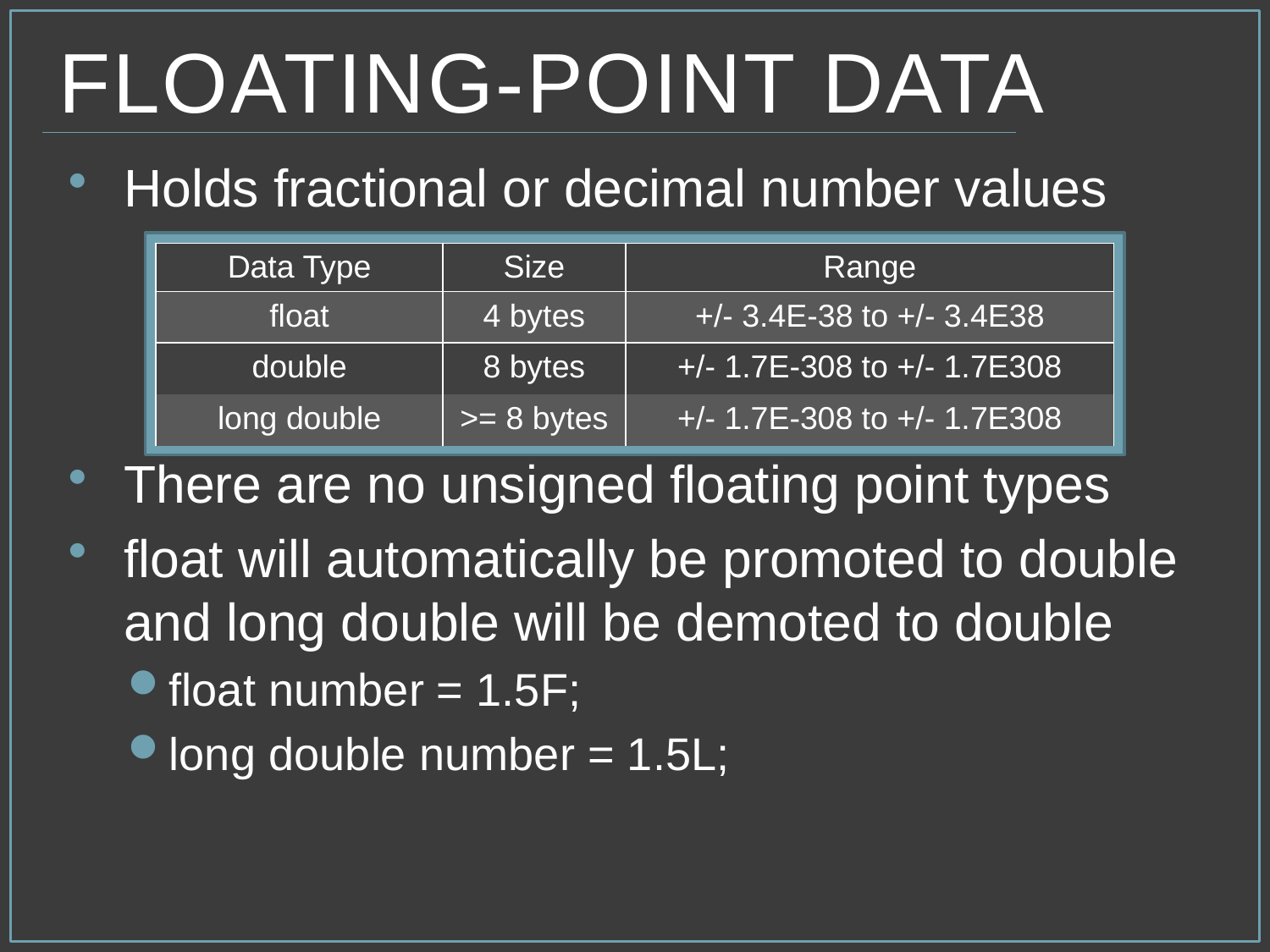

# Floating-Point Data
Holds fractional or decimal number values

There are no unsigned floating point types
float will automatically be promoted to double and long double will be demoted to double
float number = 1.5F;
long double number = 1.5L;

| Data Type | Size | Range |
| --- | --- | --- |
| float | 4 bytes | +/- 3.4E-38 to +/- 3.4E38 |
| double | 8 bytes | +/- 1.7E-308 to +/- 1.7E308 |
| long double | >= 8 bytes | +/- 1.7E-308 to +/- 1.7E308 |